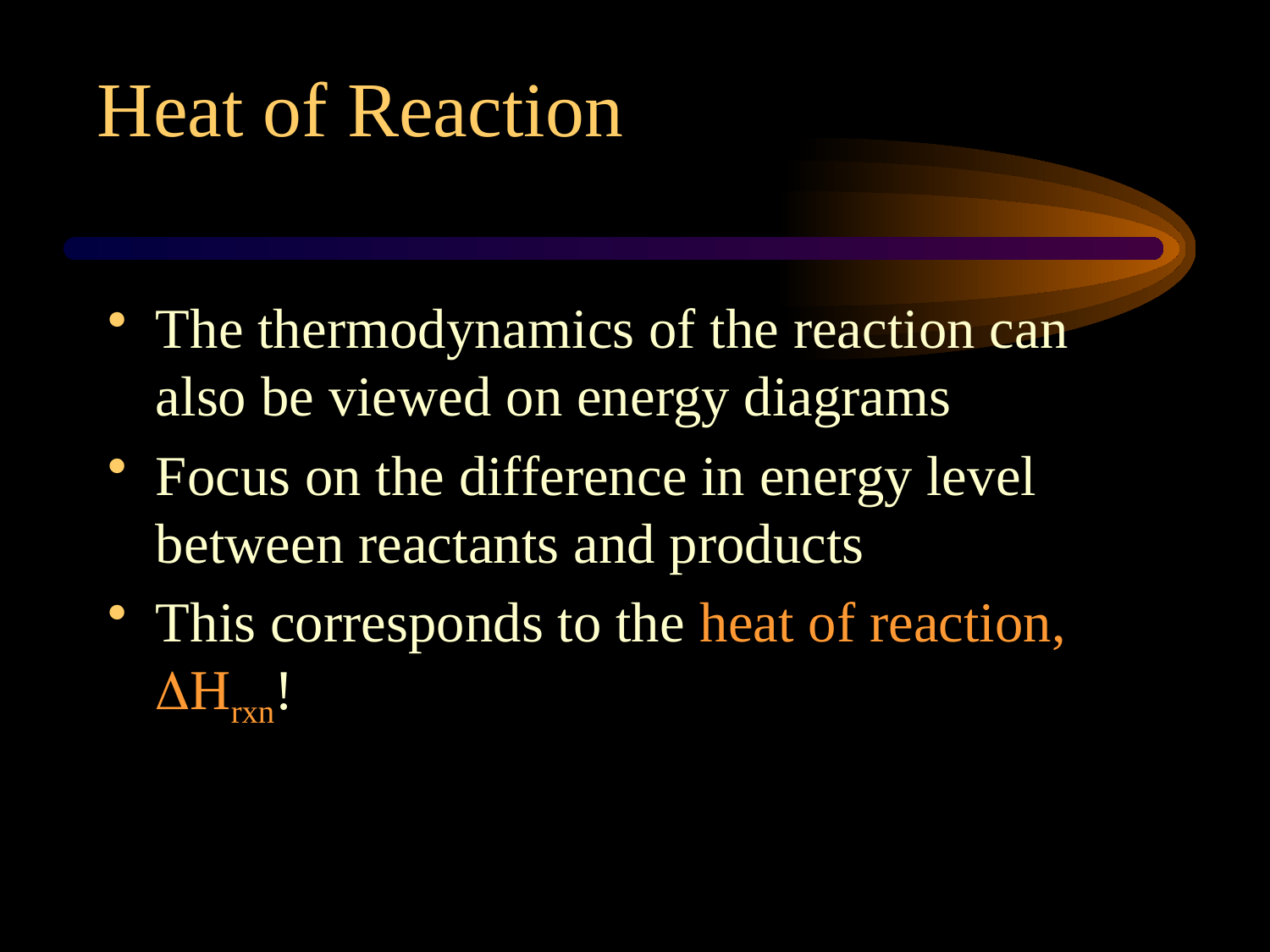

The thermodynamics of the reaction can also be viewed on energy diagrams
Focus on the difference in energy level between reactants and products
This corresponds to the heat of reaction, ΔHrxn!
Heat of Reaction